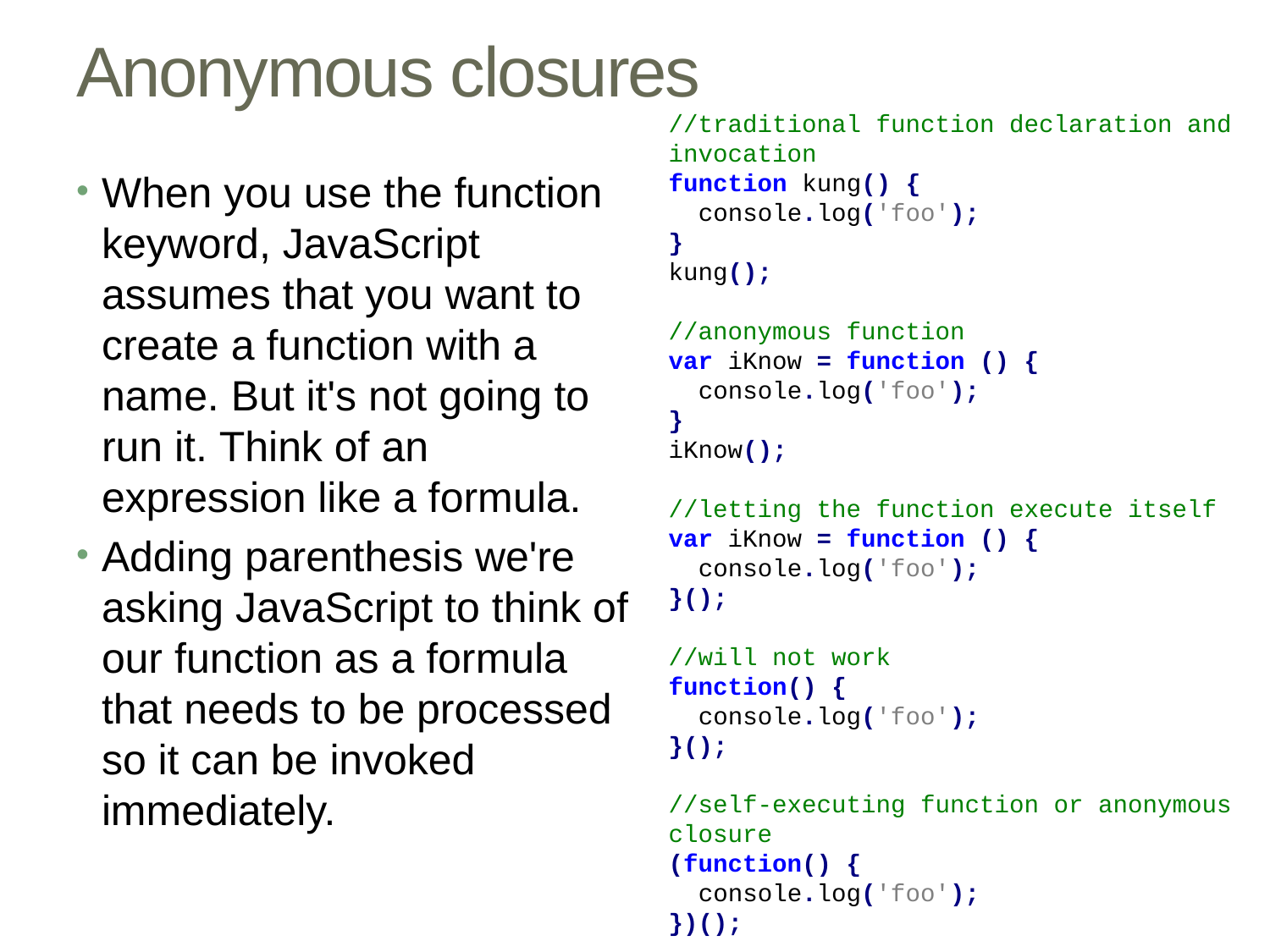

# Anonymous closures
//traditional function declaration and invocation
function kung() {
  console.log('foo');
}
kung();

//anonymous function
var iKnow = function () {
  console.log('foo');
}
iKnow();

//letting the function execute itself
var iKnow = function () {
  console.log('foo');
}();

//will not work
function() {
  console.log('foo');
}();

//self-executing function or anonymous closure
(function() {
  console.log('foo');
})();
When you use the function keyword, JavaScript assumes that you want to create a function with a name. But it's not going to run it. Think of an expression like a formula.
Adding parenthesis we're asking JavaScript to think of our function as a formula that needs to be processed so it can be invoked immediately.